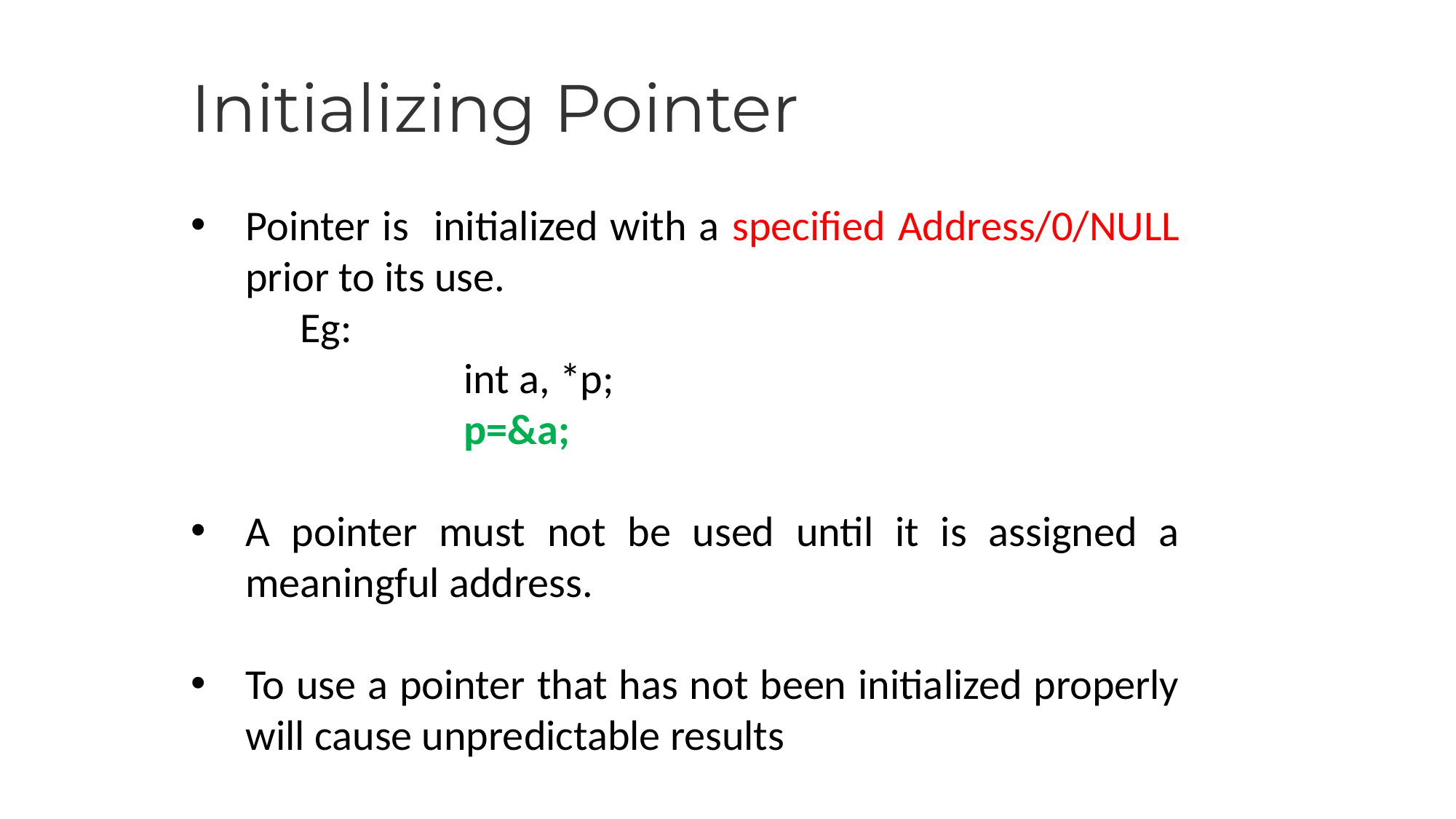

Initializing Pointer
Pointer is  initialized with a specified Address/0/NULL prior to its use.
	Eg:
		int a, *p;
		p=&a;

A pointer must not be used until it is assigned a meaningful address.

To use a pointer that has not been initialized properly will cause unpredictable results